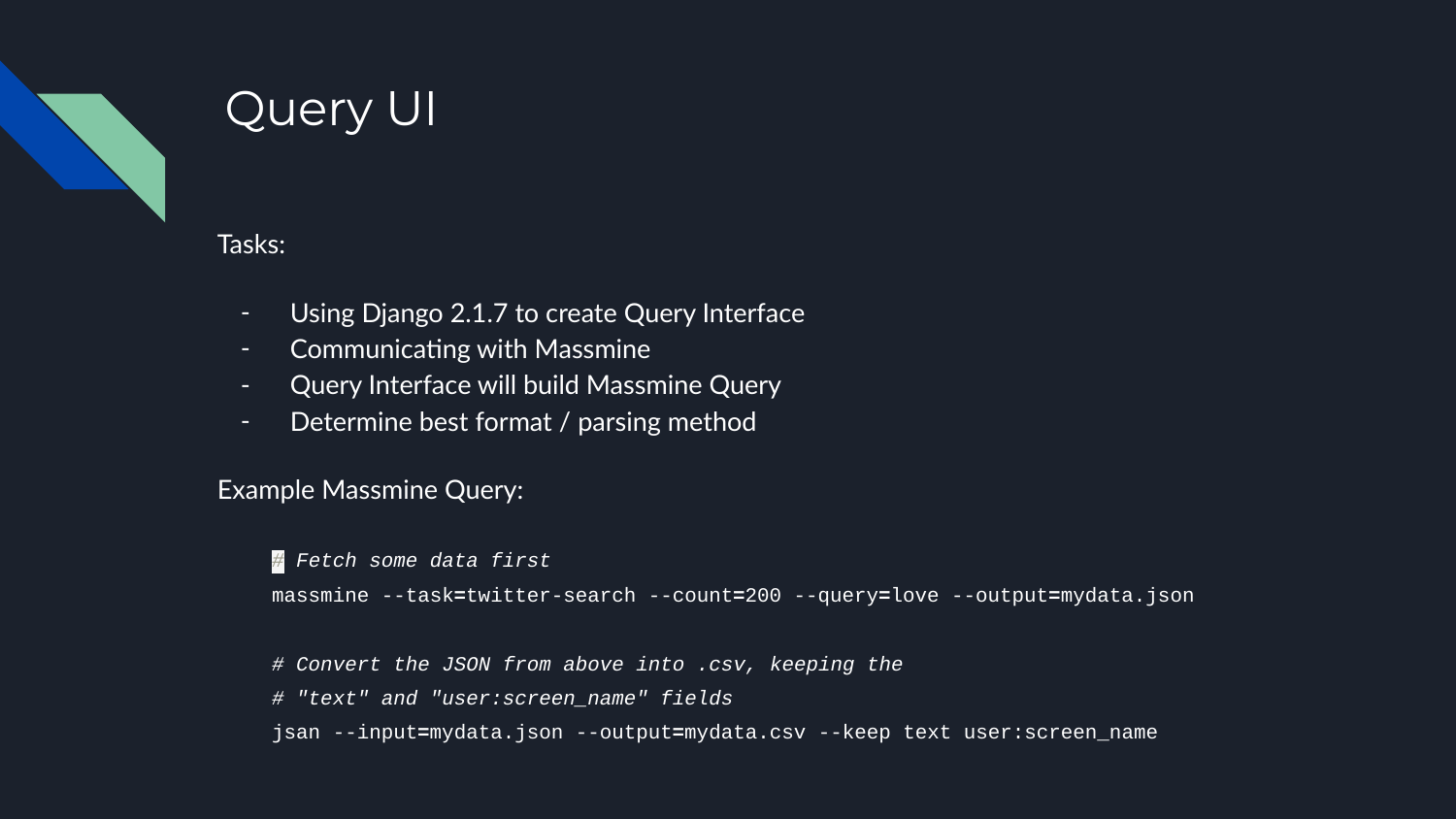

# Query UI
Tasks:
Using Django 2.1.7 to create Query Interface
Communicating with Massmine
Query Interface will build Massmine Query
Determine best format / parsing method
Example Massmine Query:
# Fetch some data first massmine --task=twitter-search --count=200 --query=love --output=mydata.json # Convert the JSON from above into .csv, keeping the # "text" and "user:screen_name" fields jsan --input=mydata.json --output=mydata.csv --keep text user:screen_name